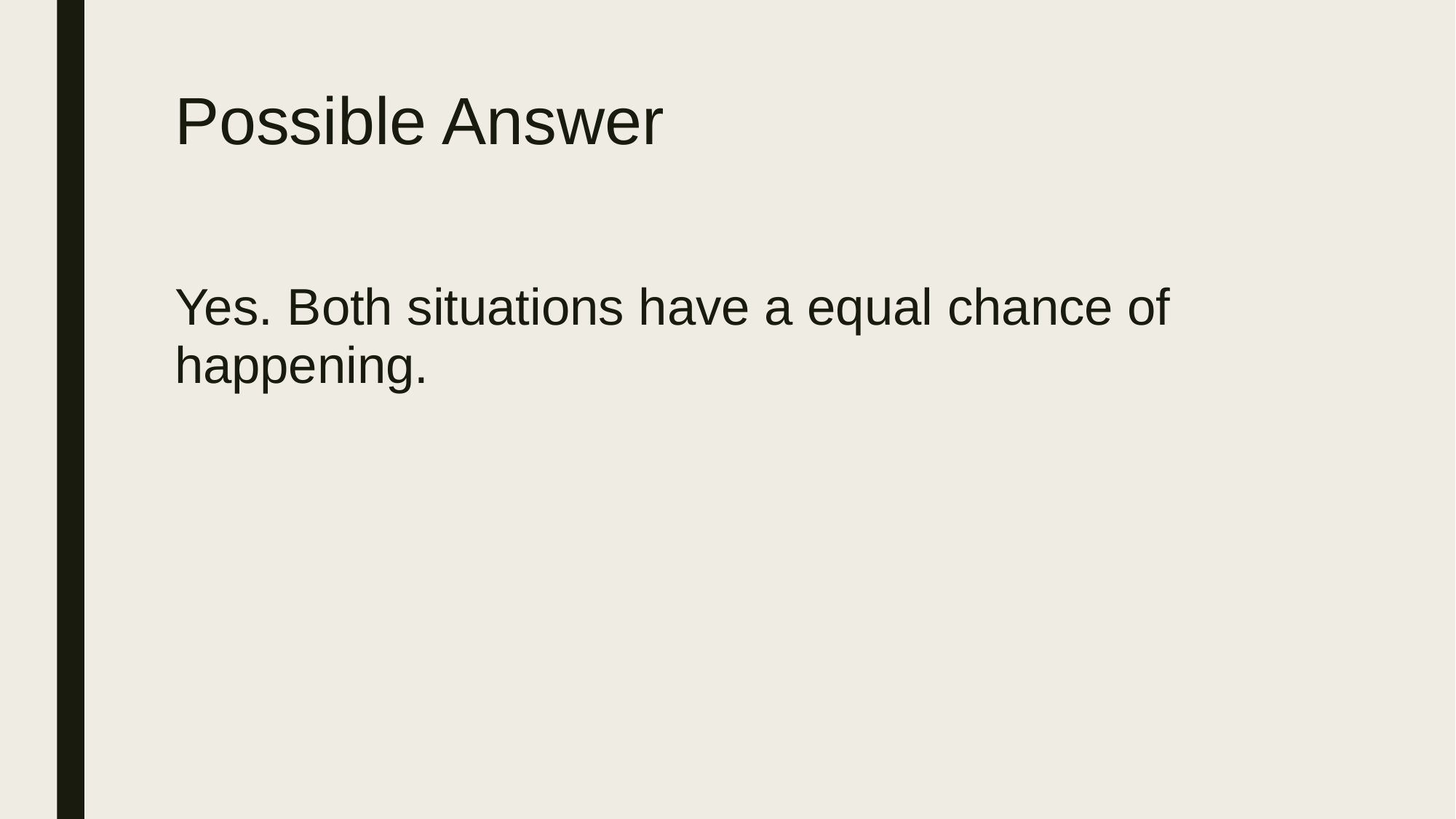

# Possible Answer
Yes. Both situations have a equal chance of happening.